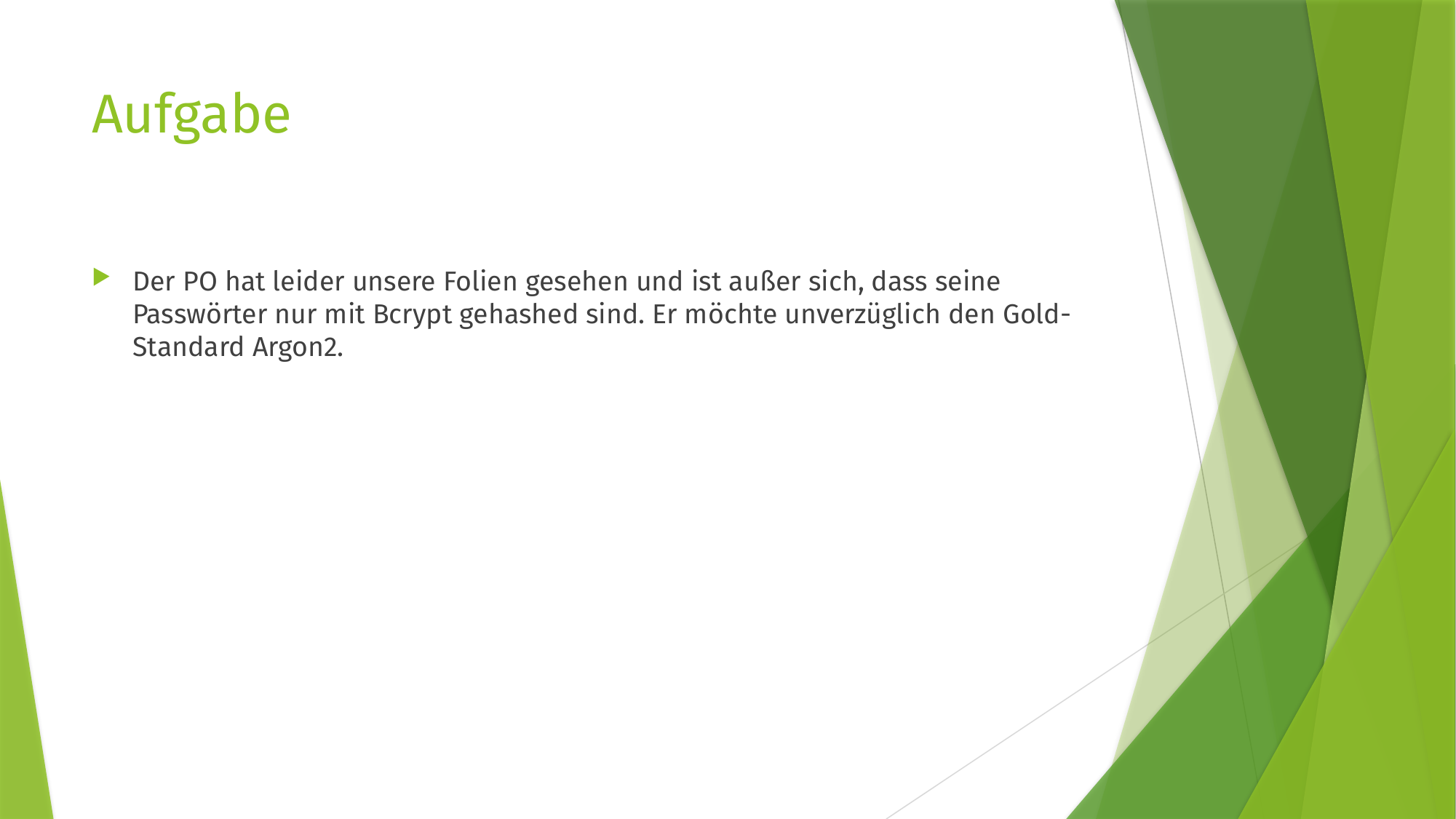

# Aufgabe
Der PO hat leider unsere Folien gesehen und ist außer sich, dass seine Passwörter nur mit Bcrypt gehashed sind. Er möchte unverzüglich den Gold-Standard Argon2.